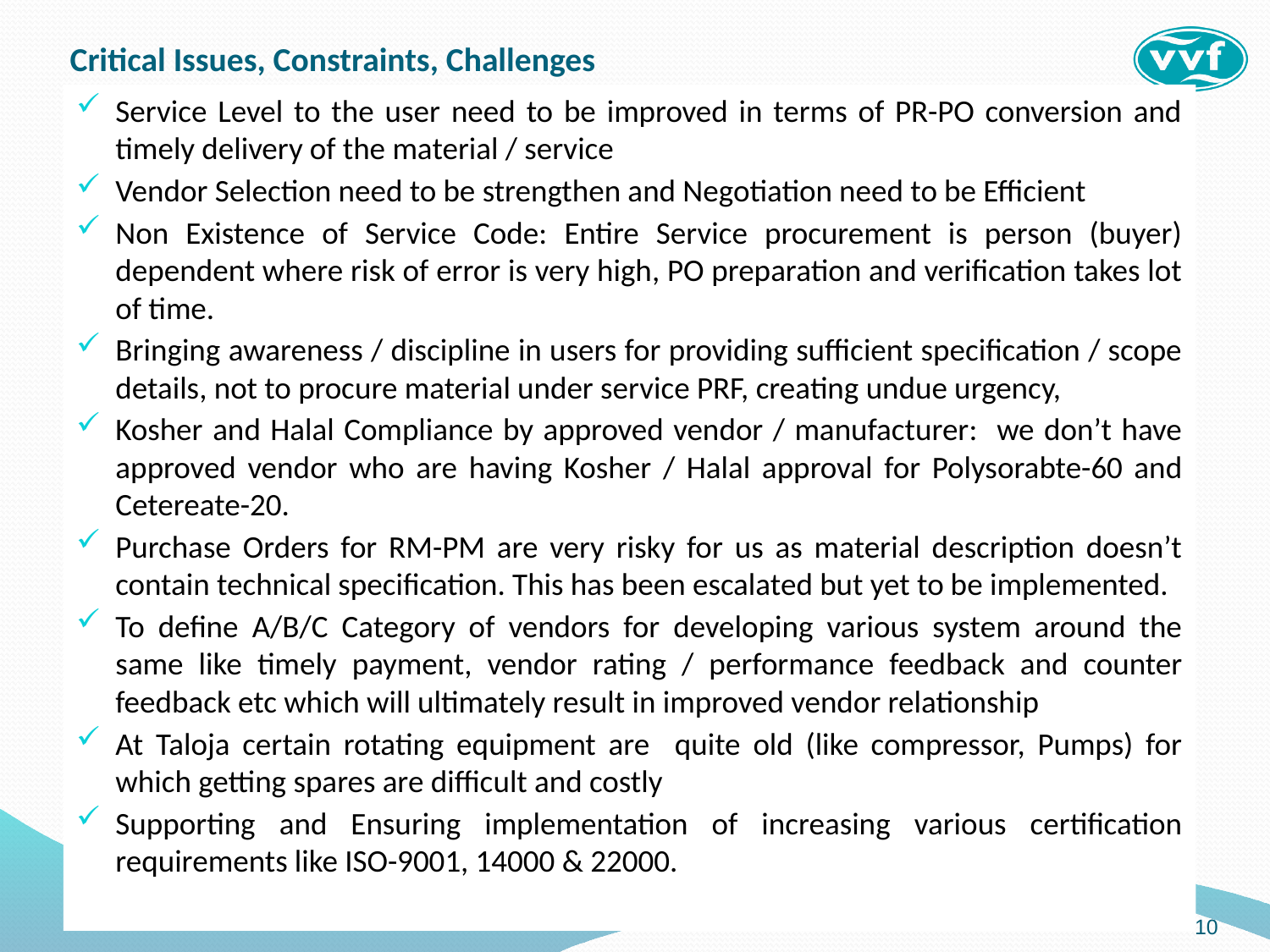

# Critical Issues, Constraints, Challenges
Service Level to the user need to be improved in terms of PR-PO conversion and timely delivery of the material / service
Vendor Selection need to be strengthen and Negotiation need to be Efficient
Non Existence of Service Code: Entire Service procurement is person (buyer) dependent where risk of error is very high, PO preparation and verification takes lot of time.
Bringing awareness / discipline in users for providing sufficient specification / scope details, not to procure material under service PRF, creating undue urgency,
Kosher and Halal Compliance by approved vendor / manufacturer:  we don’t have approved vendor who are having Kosher / Halal approval for Polysorabte-60 and Cetereate-20.
Purchase Orders for RM-PM are very risky for us as material description doesn’t contain technical specification. This has been escalated but yet to be implemented.
To define A/B/C Category of vendors for developing various system around the same like timely payment, vendor rating / performance feedback and counter feedback etc which will ultimately result in improved vendor relationship
At Taloja certain rotating equipment are  quite old (like compressor, Pumps) for which getting spares are difficult and costly
Supporting and Ensuring implementation of increasing various certification requirements like ISO-9001, 14000 & 22000.
10